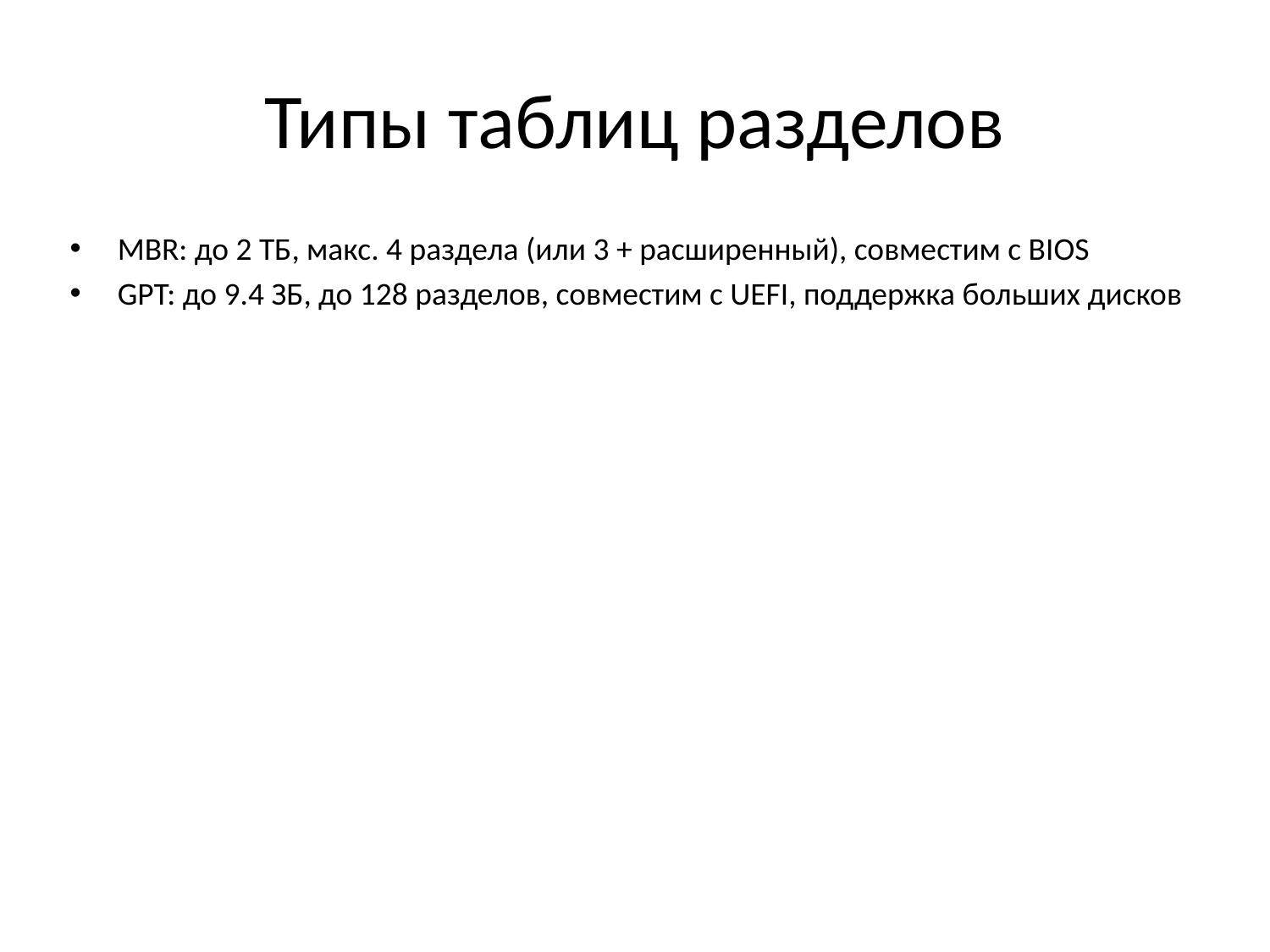

# Типы таблиц разделов
MBR: до 2 ТБ, макс. 4 раздела (или 3 + расширенный), совместим с BIOS
GPT: до 9.4 ЗБ, до 128 разделов, совместим с UEFI, поддержка больших дисков